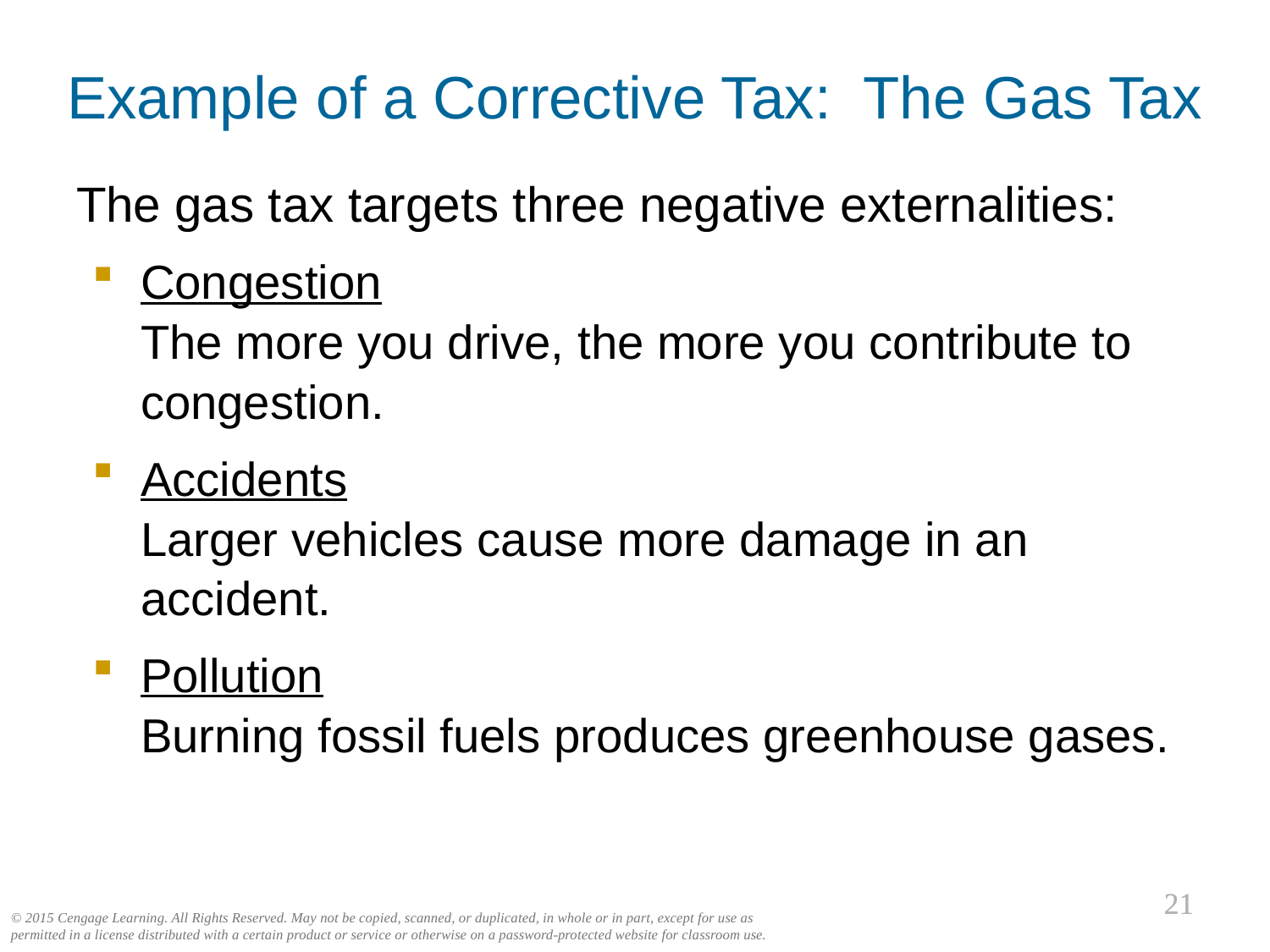

Example of a Corrective Tax:  The Gas Tax
The gas tax targets three negative externalities:
Congestion
The more you drive, the more you contribute to congestion.
Accidents
Larger vehicles cause more damage in an accident.
Pollution
Burning fossil fuels produces greenhouse gases.